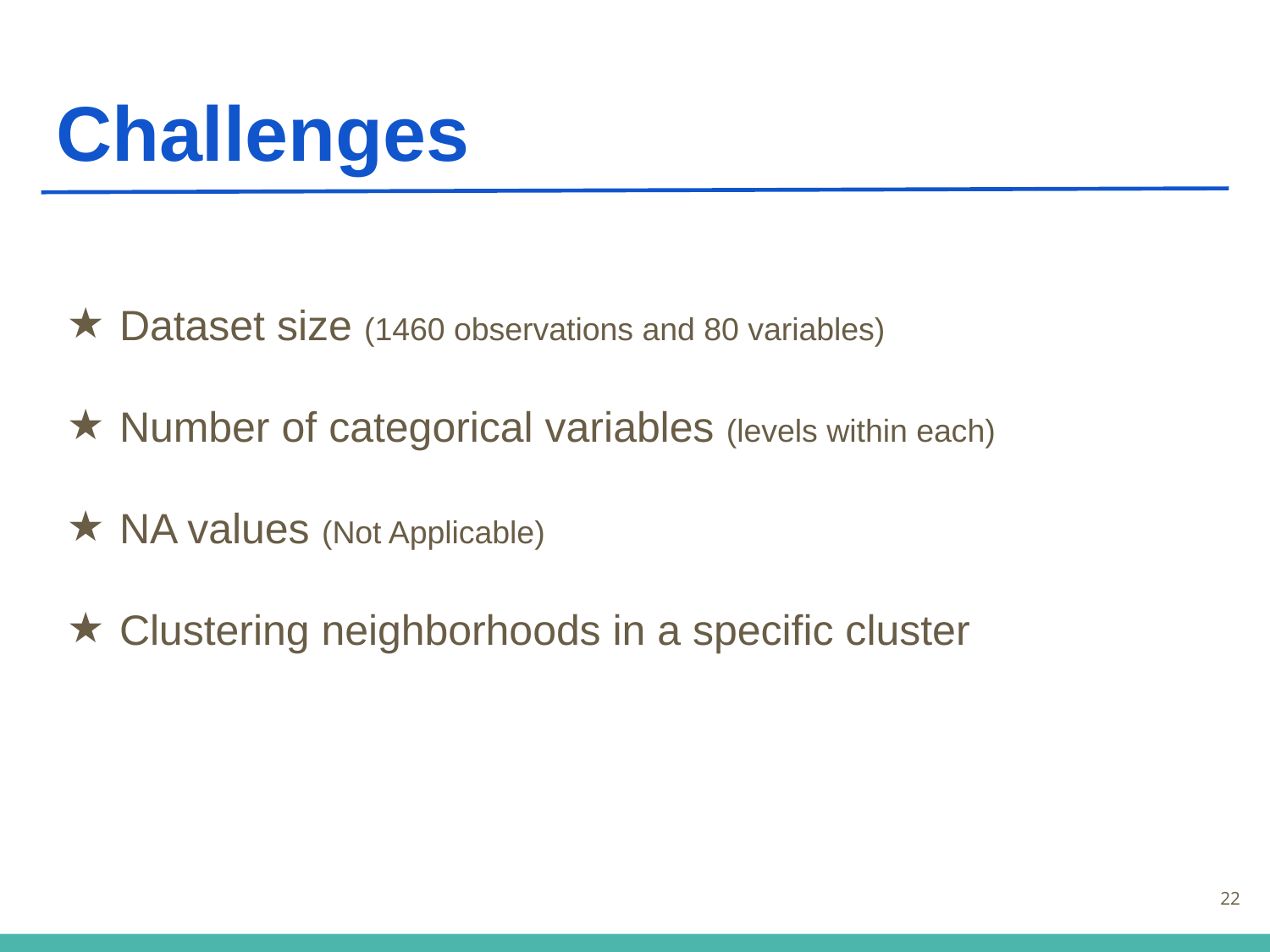

# Challenges

Dataset size (1460 observations and 80 variables)
Number of categorical variables (levels within each)
NA values (Not Applicable)
Clustering neighborhoods in a specific cluster

22